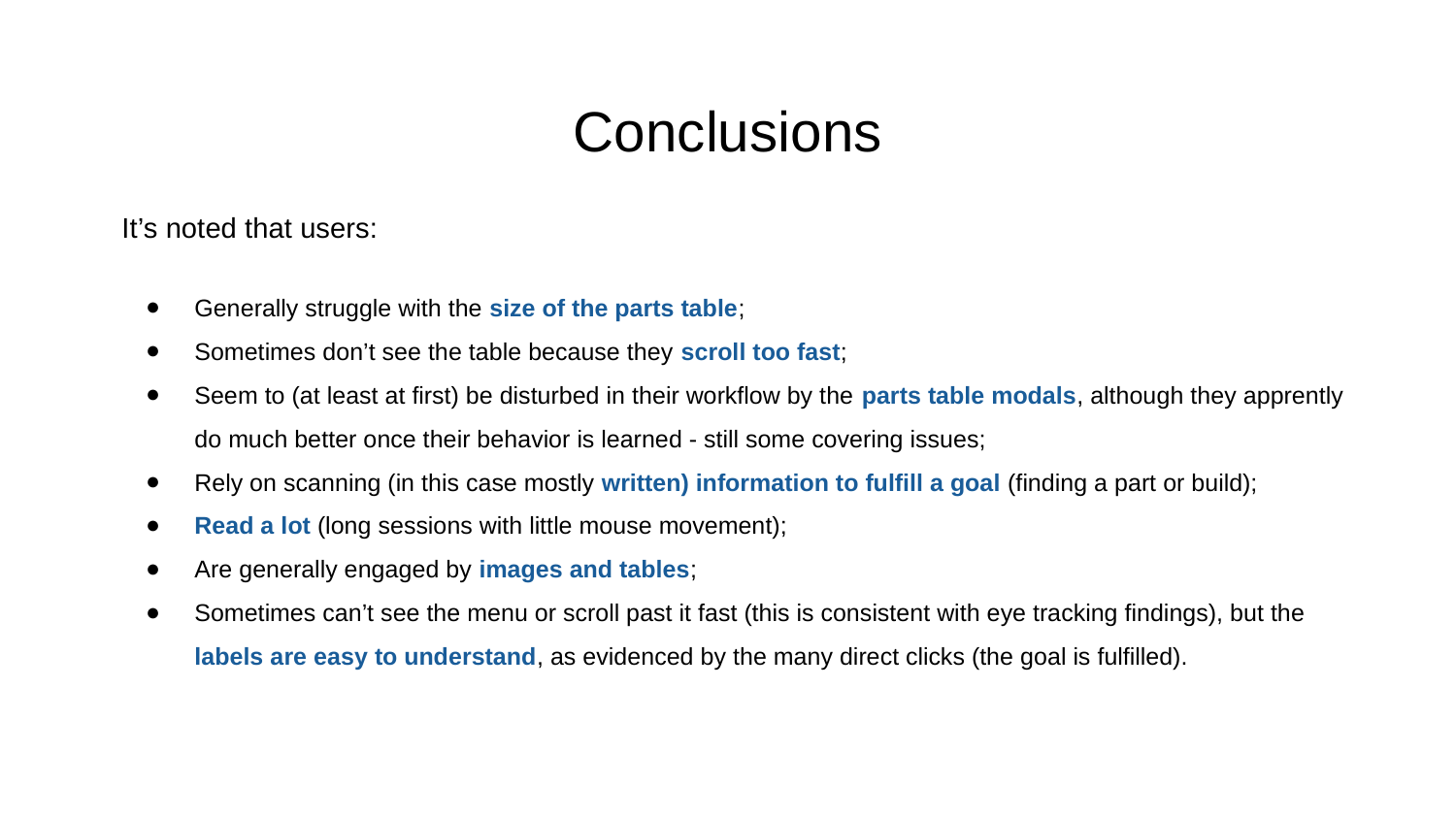

# Conclusions
It’s noted that users:

Generally struggle with the size of the parts table;
Sometimes don’t see the table because they scroll too fast;
Seem to (at least at first) be disturbed in their workflow by the parts table modals, although they apprently do much better once their behavior is learned - still some covering issues;
Rely on scanning (in this case mostly written) information to fulfill a goal (finding a part or build);
Read a lot (long sessions with little mouse movement);
Are generally engaged by images and tables;
Sometimes can’t see the menu or scroll past it fast (this is consistent with eye tracking findings), but the labels are easy to understand, as evidenced by the many direct clicks (the goal is fulfilled).